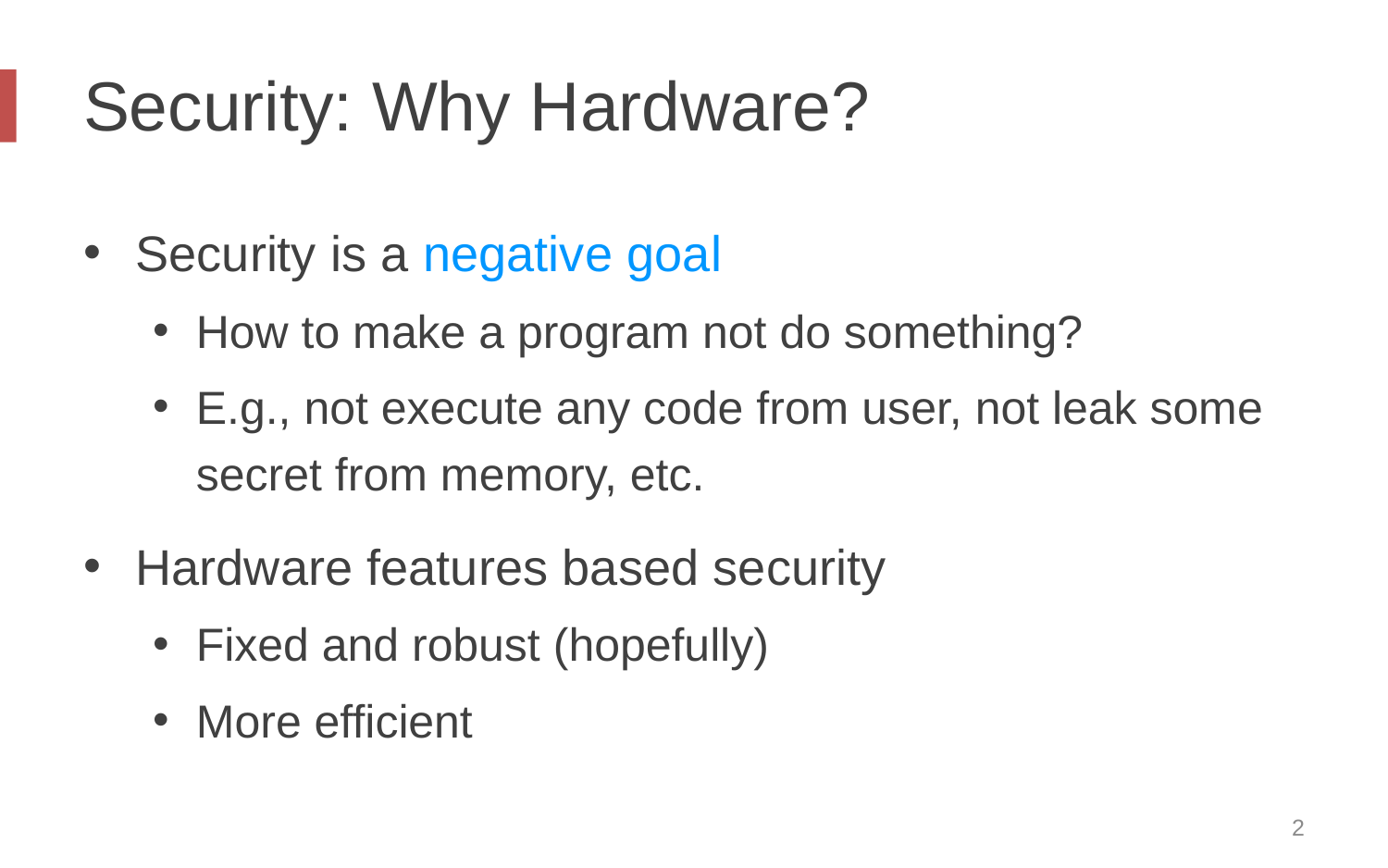

# Security: Why Hardware?
Security is a negative goal
How to make a program not do something?
E.g., not execute any code from user, not leak some secret from memory, etc.
Hardware features based security
Fixed and robust (hopefully)
More efficient
2